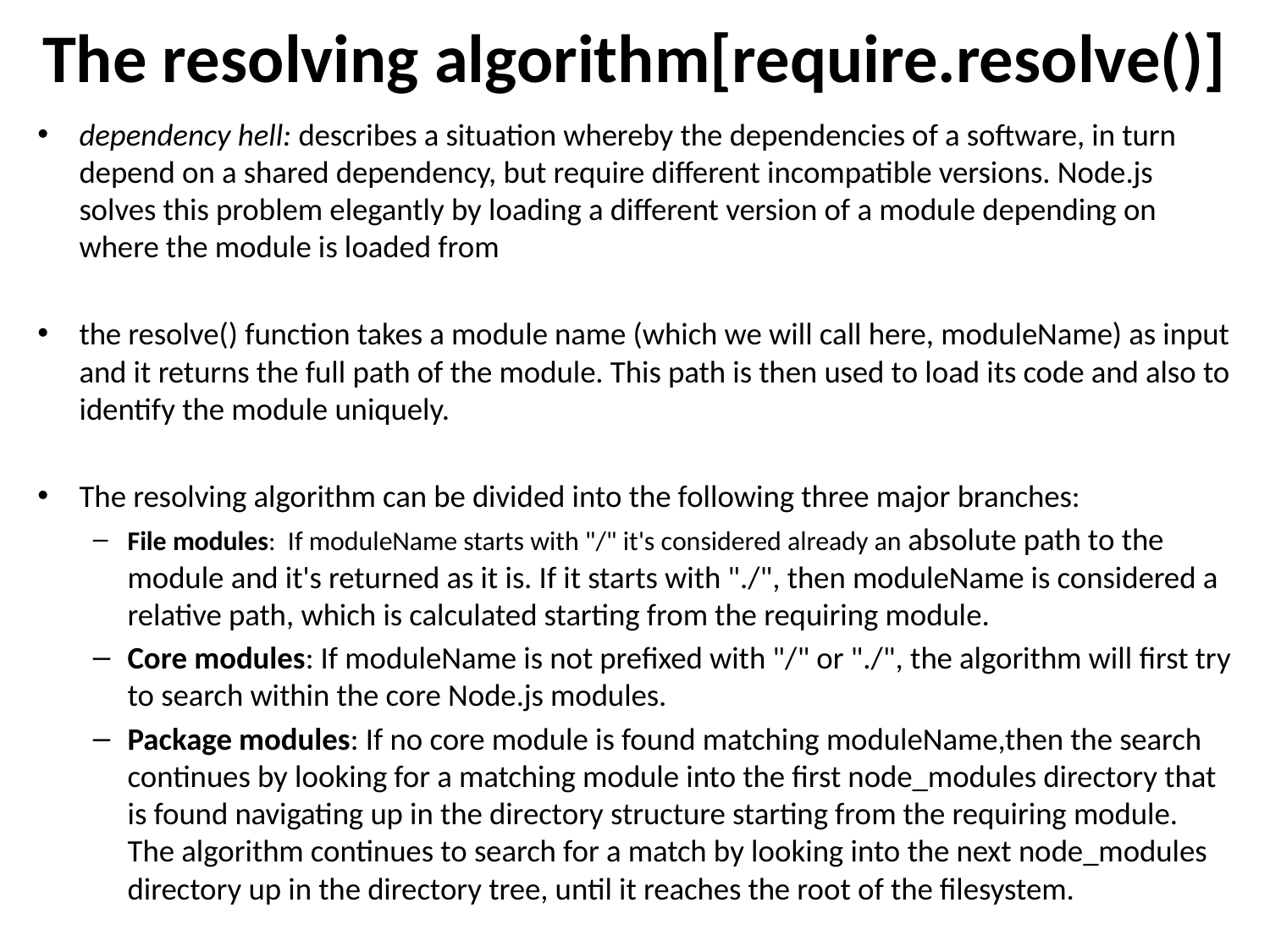

# The resolving algorithm[require.resolve()]

dependency hell: describes a situation whereby the dependencies of a software, in turn depend on a shared dependency, but require different incompatible versions. Node.js solves this problem elegantly by loading a different version of a module depending on where the module is loaded from

the resolve() function takes a module name (which we will call here, moduleName) as input and it returns the full path of the module. This path is then used to load its code and also to identify the module uniquely.

The resolving algorithm can be divided into the following three major branches:
File modules:  If moduleName starts with "/" it's considered already an absolute path to the module and it's returned as it is. If it starts with "./", then moduleName is considered a relative path, which is calculated starting from the requiring module.
Core modules: If moduleName is not prefixed with "/" or "./", the algorithm will first try to search within the core Node.js modules.
Package modules: If no core module is found matching moduleName,then the search continues by looking for a matching module into the first node_modules directory that is found navigating up in the directory structure starting from the requiring module. The algorithm continues to search for a match by looking into the next node_modules directory up in the directory tree, until it reaches the root of the filesystem.